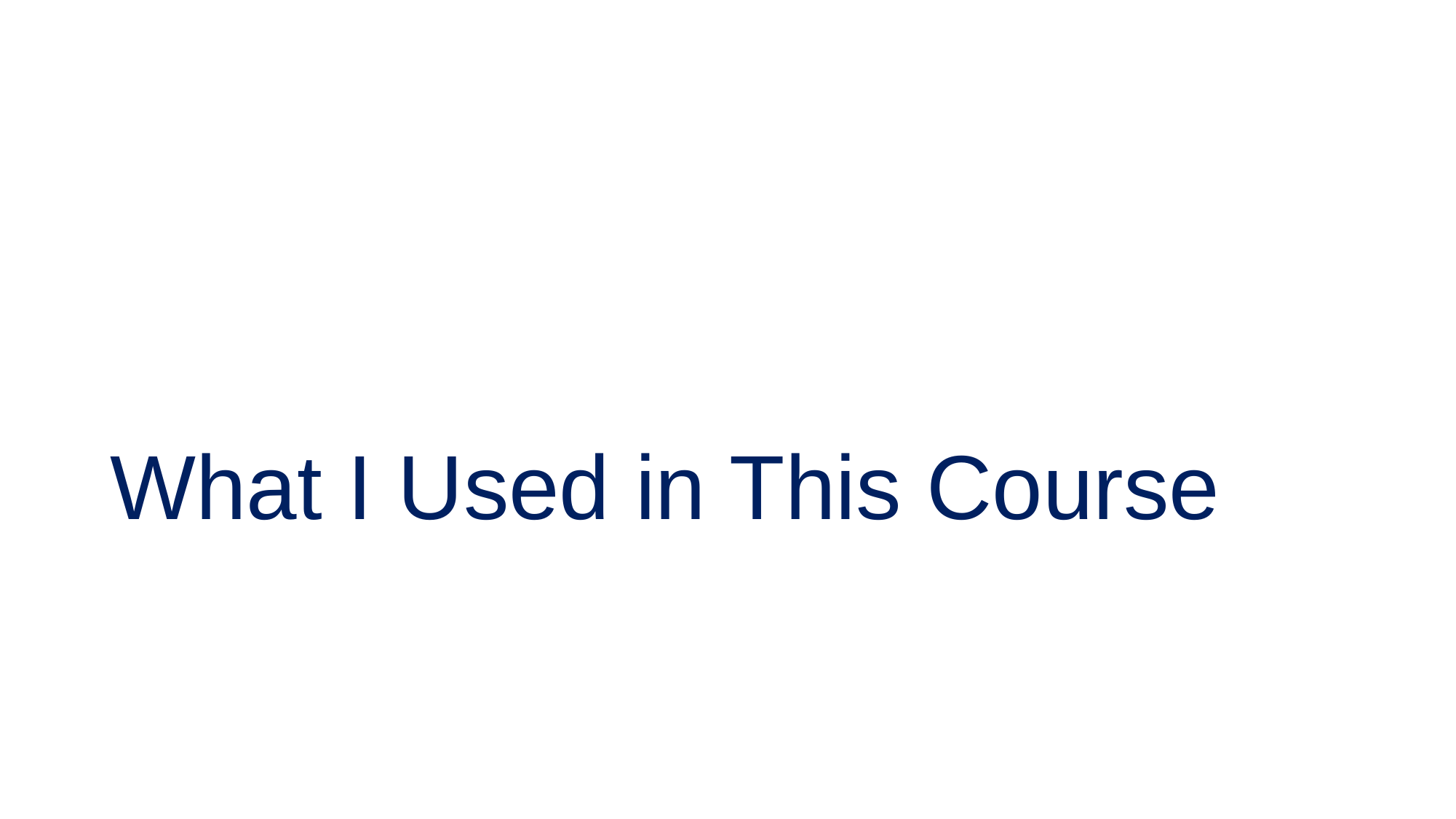

# What I Used in This Course